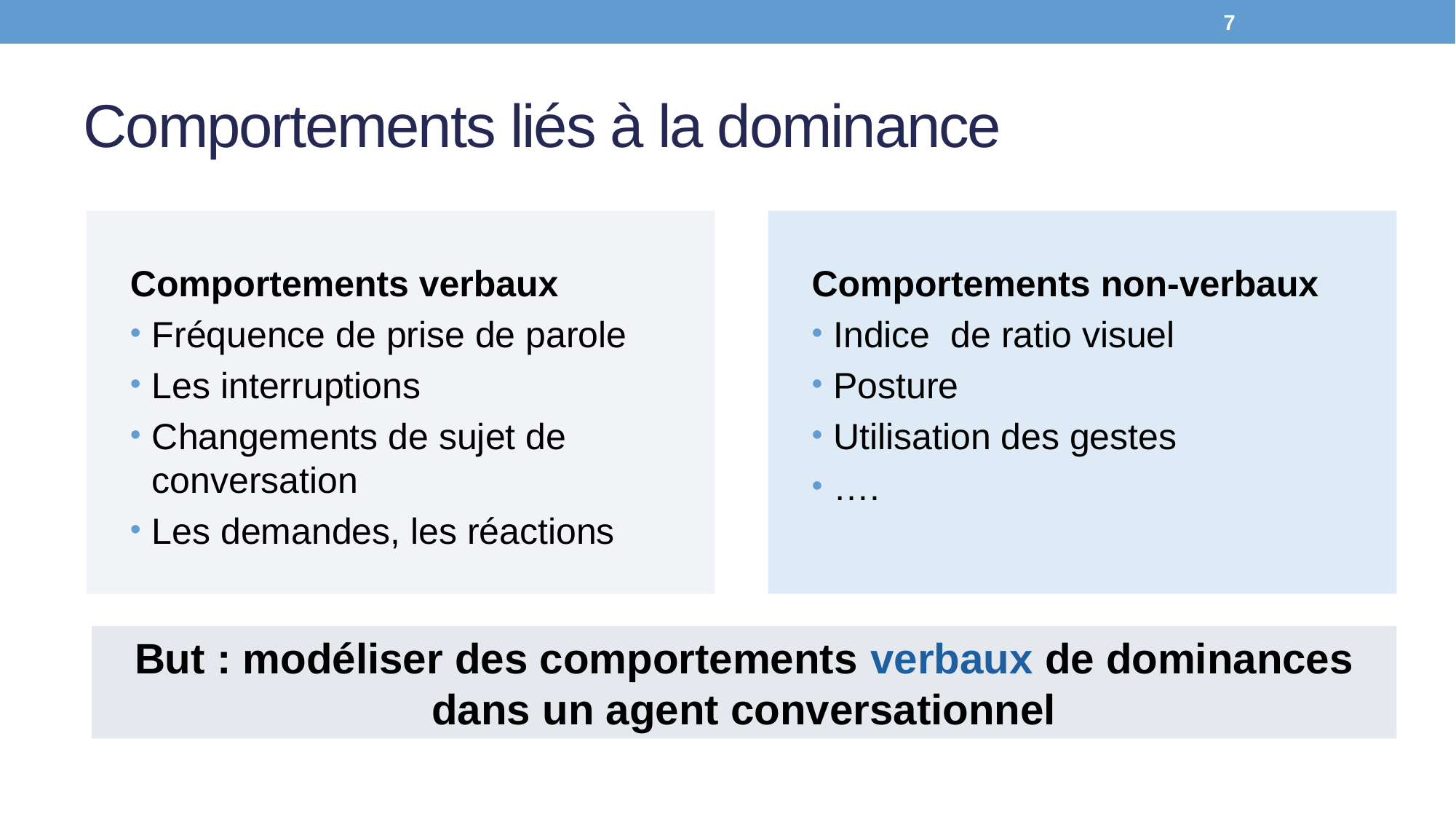

7
# Comportements liés à la dominance

Comportements verbaux
Fréquence de prise de parole
Les interruptions
Changements de sujet de conversation
Les demandes, les réactions

Comportements non-verbaux
Indice  de ratio visuel
Posture
Utilisation des gestes
….
But : modéliser des comportements verbaux de dominances dans un agent conversationnel